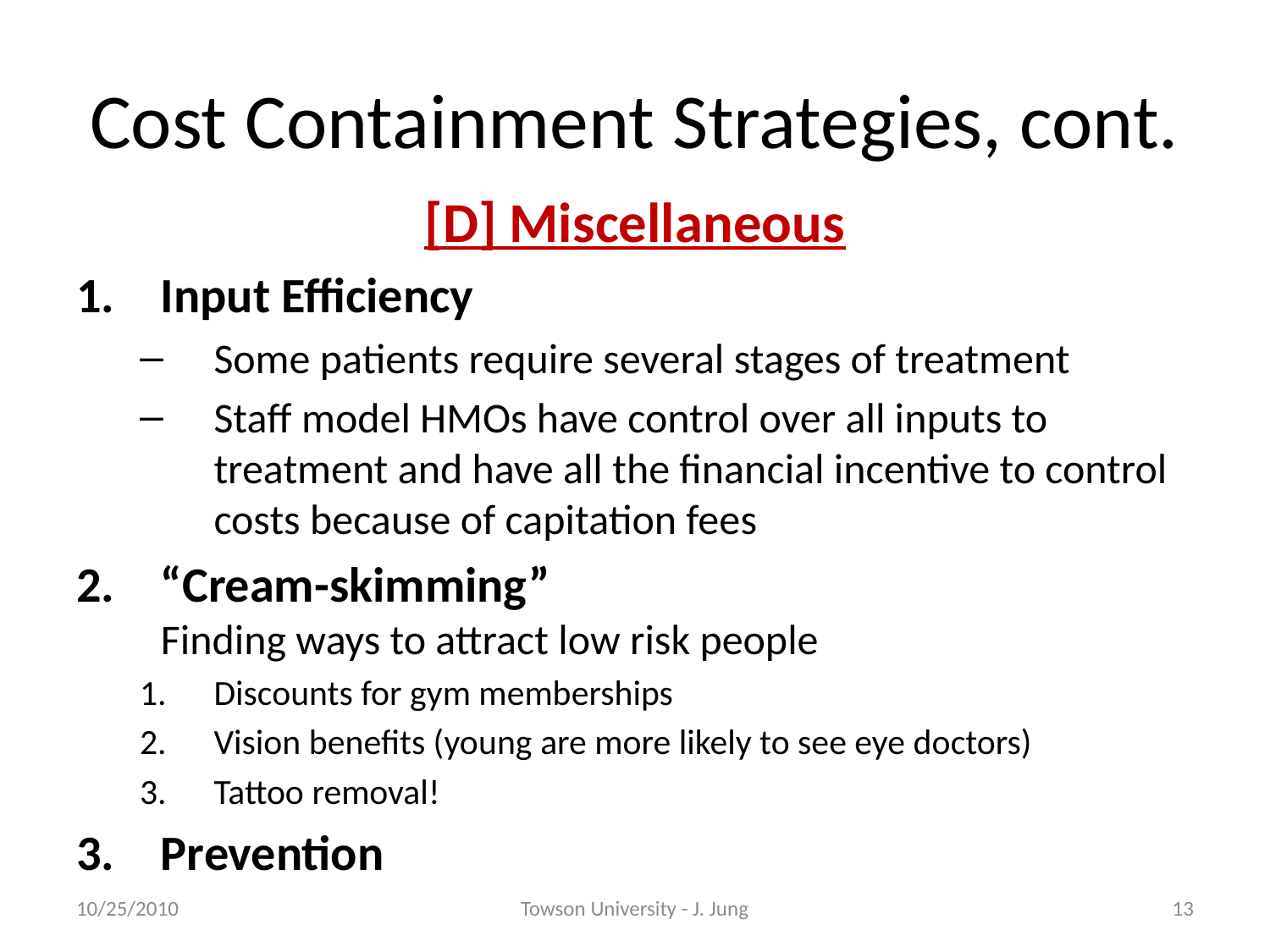

# Cost Containment Strategies, cont.
[D] Miscellaneous
Input Efficiency
Some patients require several stages of treatment
Staff model HMOs have control over all inputs to treatment and have all the financial incentive to control costs because of capitation fees
“Cream-skimming”
Finding ways to attract low risk people
Discounts for gym memberships
Vision benefits (young are more likely to see eye doctors)
Tattoo removal!
Prevention
10/25/2010
Towson University - J. Jung
13